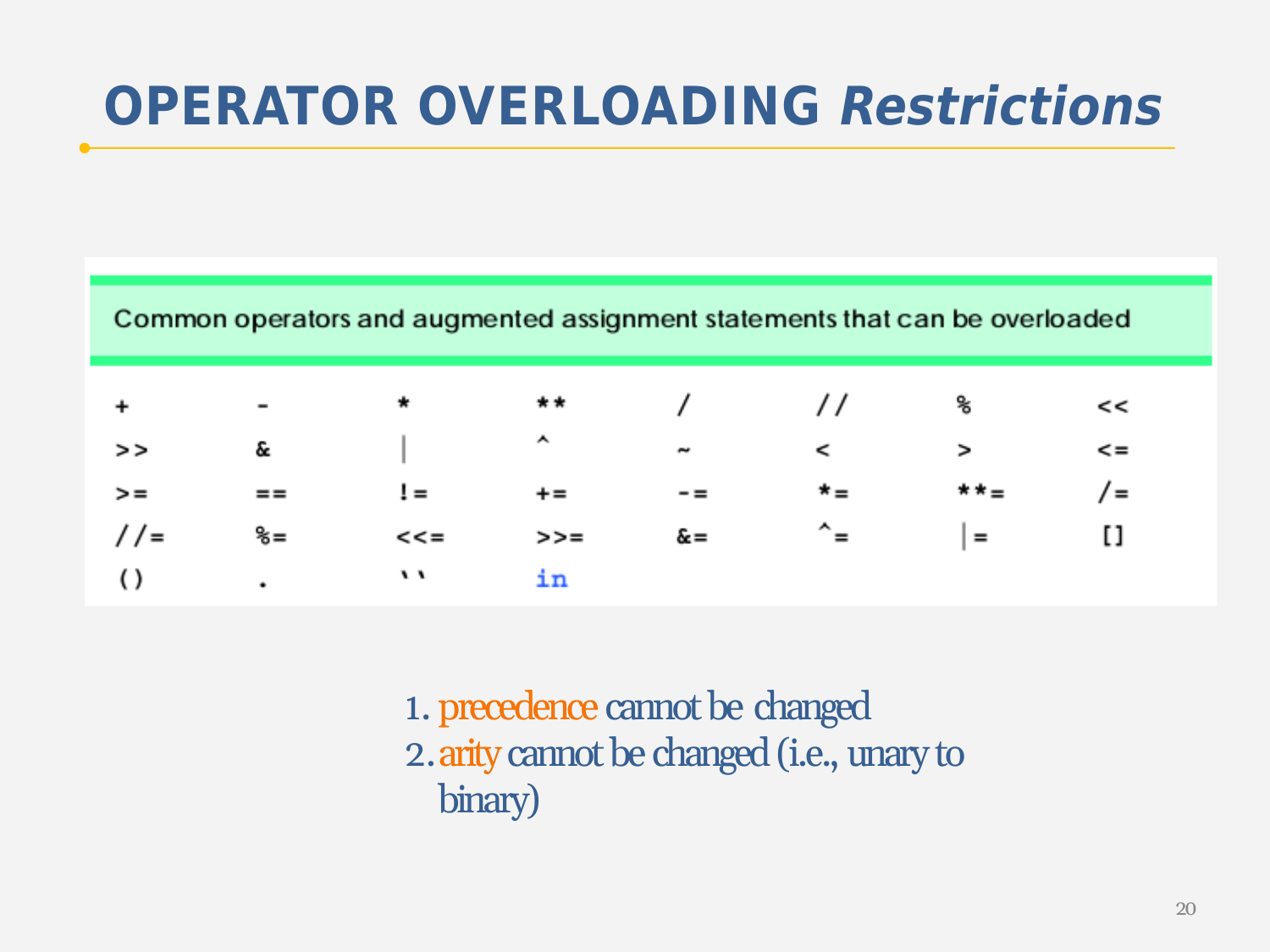

# OPERATOR OVERLOADING Restrictions

precedence cannot be changed
arity cannot be changed (i.e., unary to binary)
20